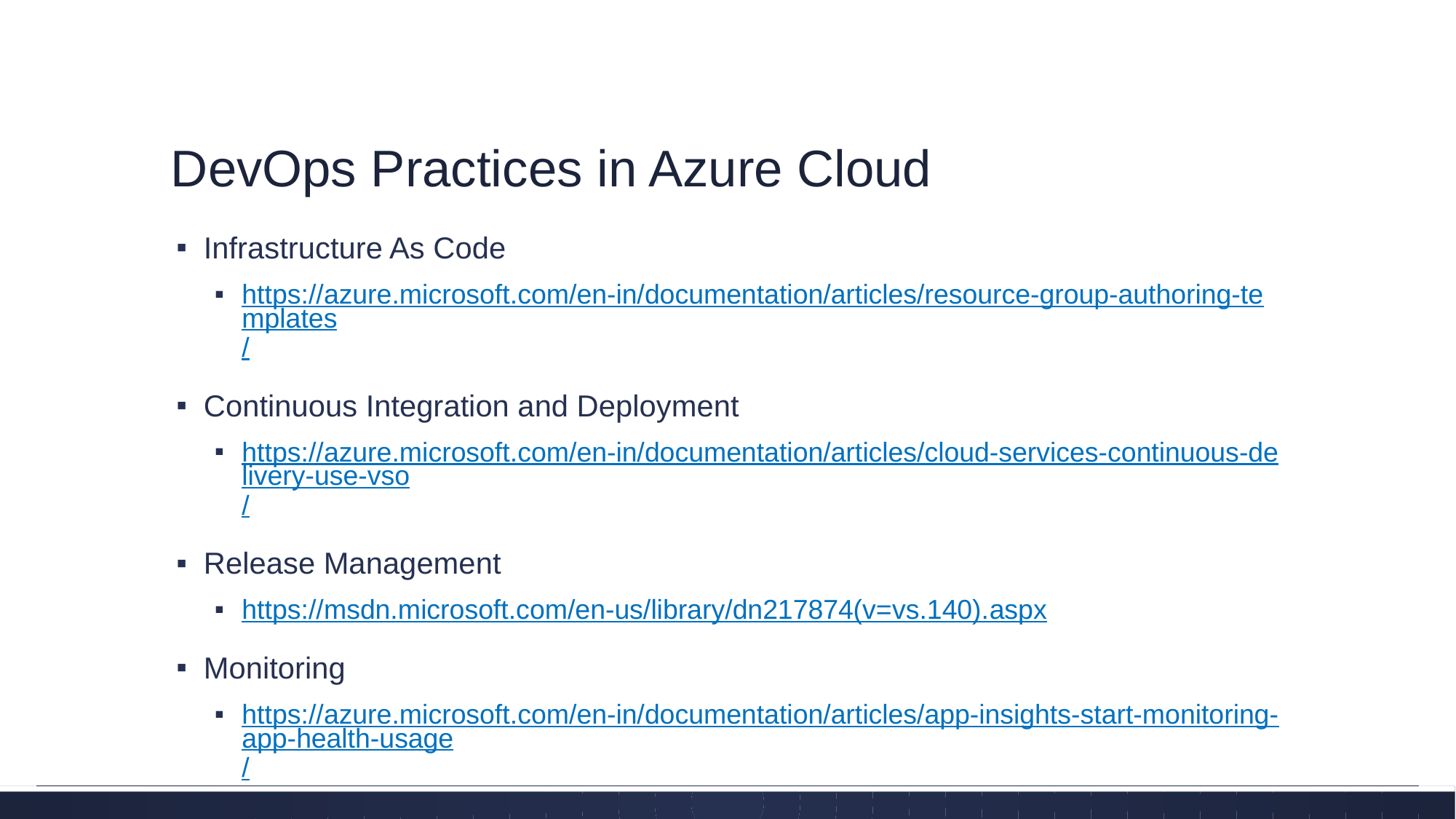

# DevOps Practices in Azure Cloud
Infrastructure As Code
https://azure.microsoft.com/en-in/documentation/articles/resource-group-authoring-templates/
Continuous Integration and Deployment
https://azure.microsoft.com/en-in/documentation/articles/cloud-services-continuous-delivery-use-vso/
Release Management
https://msdn.microsoft.com/en-us/library/dn217874(v=vs.140).aspx
Monitoring
https://azure.microsoft.com/en-in/documentation/articles/app-insights-start-monitoring-app-health-usage/